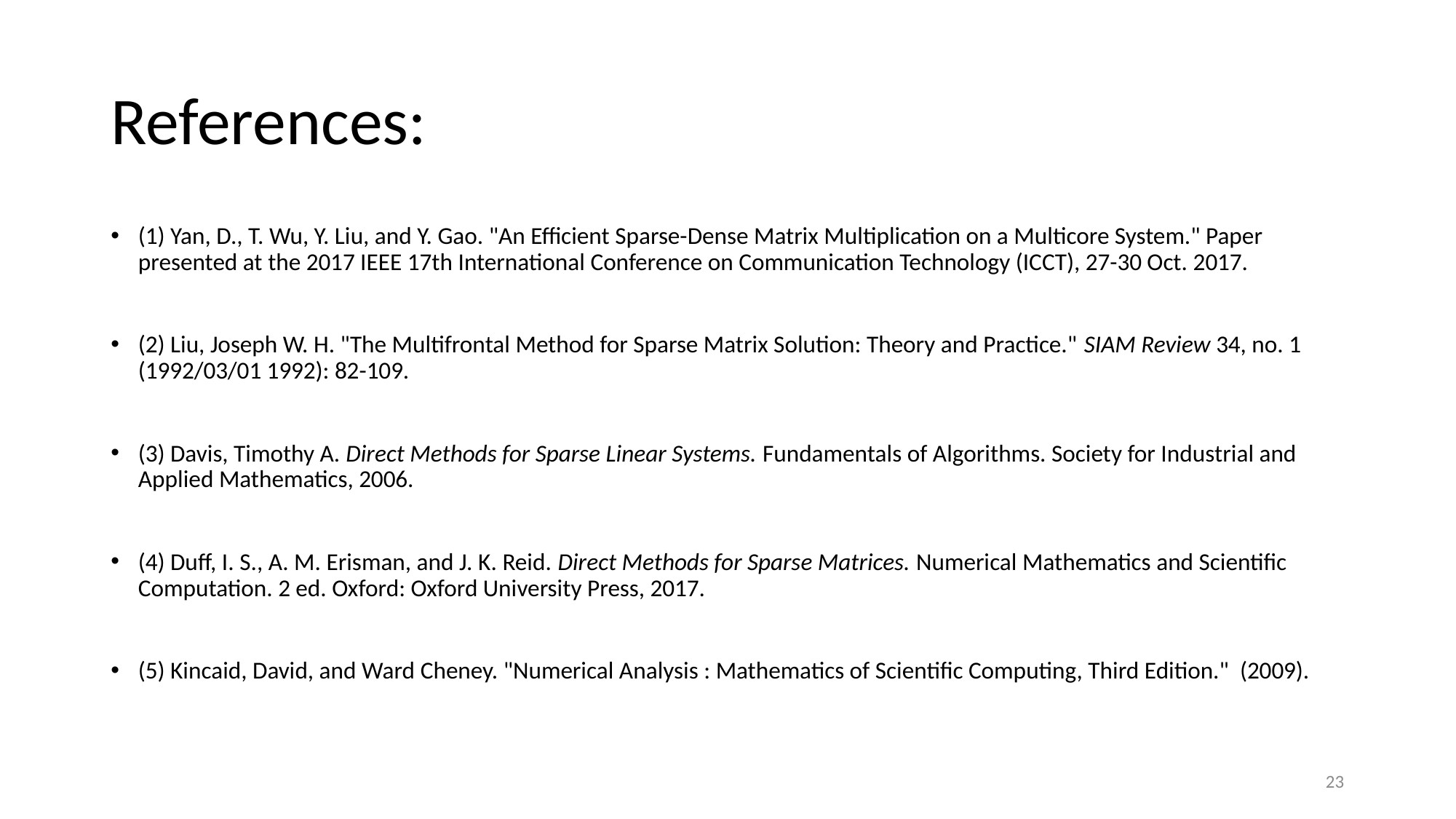

# References:
(1) Yan, D., T. Wu, Y. Liu, and Y. Gao. "An Efficient Sparse-Dense Matrix Multiplication on a Multicore System." Paper presented at the 2017 IEEE 17th International Conference on Communication Technology (ICCT), 27-30 Oct. 2017.

(2) Liu, Joseph W. H. "The Multifrontal Method for Sparse Matrix Solution: Theory and Practice." SIAM Review 34, no. 1 (1992/03/01 1992): 82-109.

(3) Davis, Timothy A. Direct Methods for Sparse Linear Systems. Fundamentals of Algorithms. Society for Industrial and Applied Mathematics, 2006.

(4) Duff, I. S., A. M. Erisman, and J. K. Reid. Direct Methods for Sparse Matrices. Numerical Mathematics and Scientific Computation. 2 ed. Oxford: Oxford University Press, 2017.

(5) Kincaid, David, and Ward Cheney. "Numerical Analysis : Mathematics of Scientific Computing, Third Edition."  (2009).
23